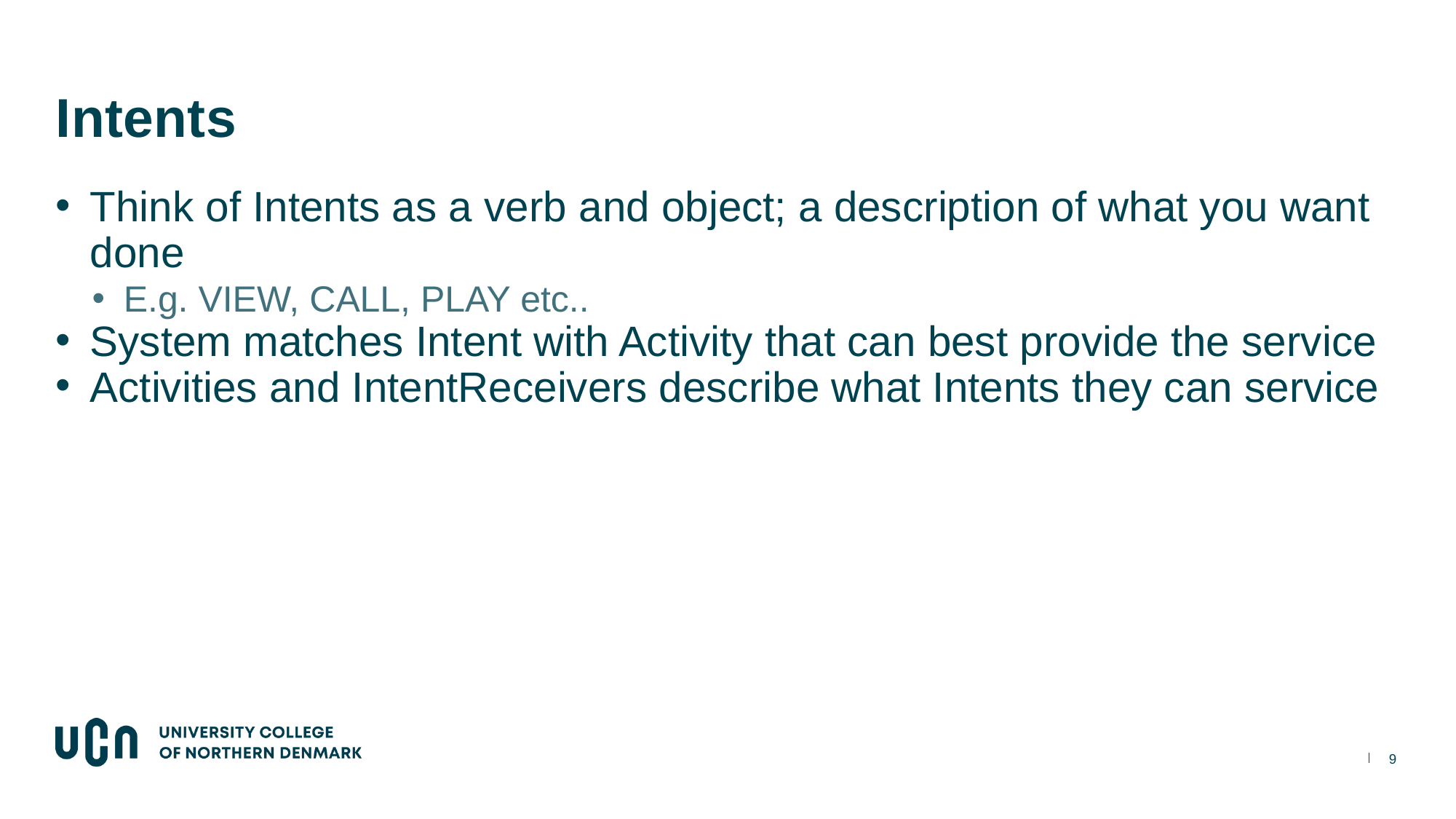

# Intents
Think of Intents as a verb and object; a description of what you want done
E.g. VIEW, CALL, PLAY etc..
System matches Intent with Activity that can best provide the service
Activities and IntentReceivers describe what Intents they can service
9